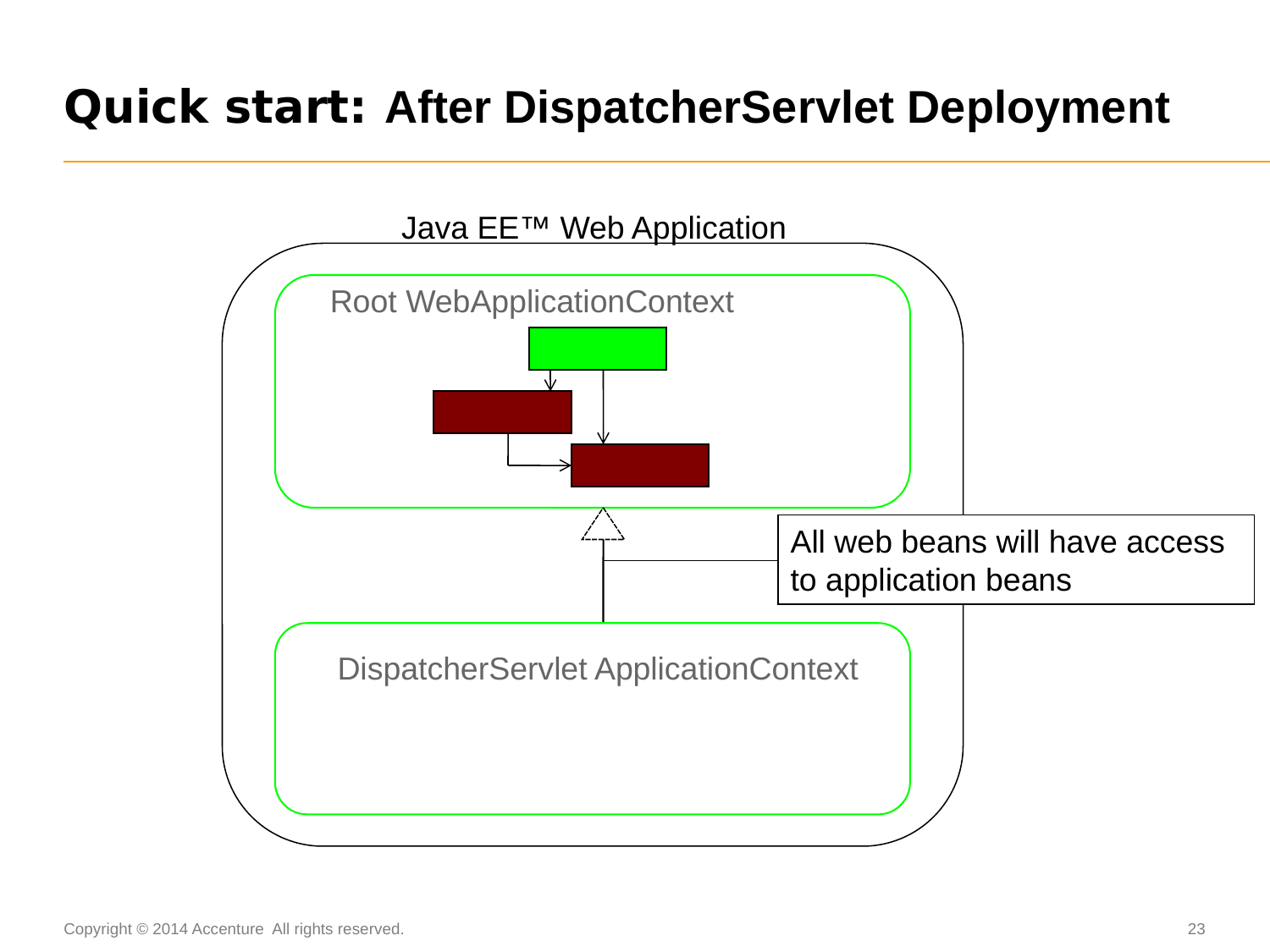

# Quick start: After DispatcherServlet Deployment
Java EE™ Web Application

Root WebApplicationContext

All web beans will have access to application beans

DispatcherServlet ApplicationContext